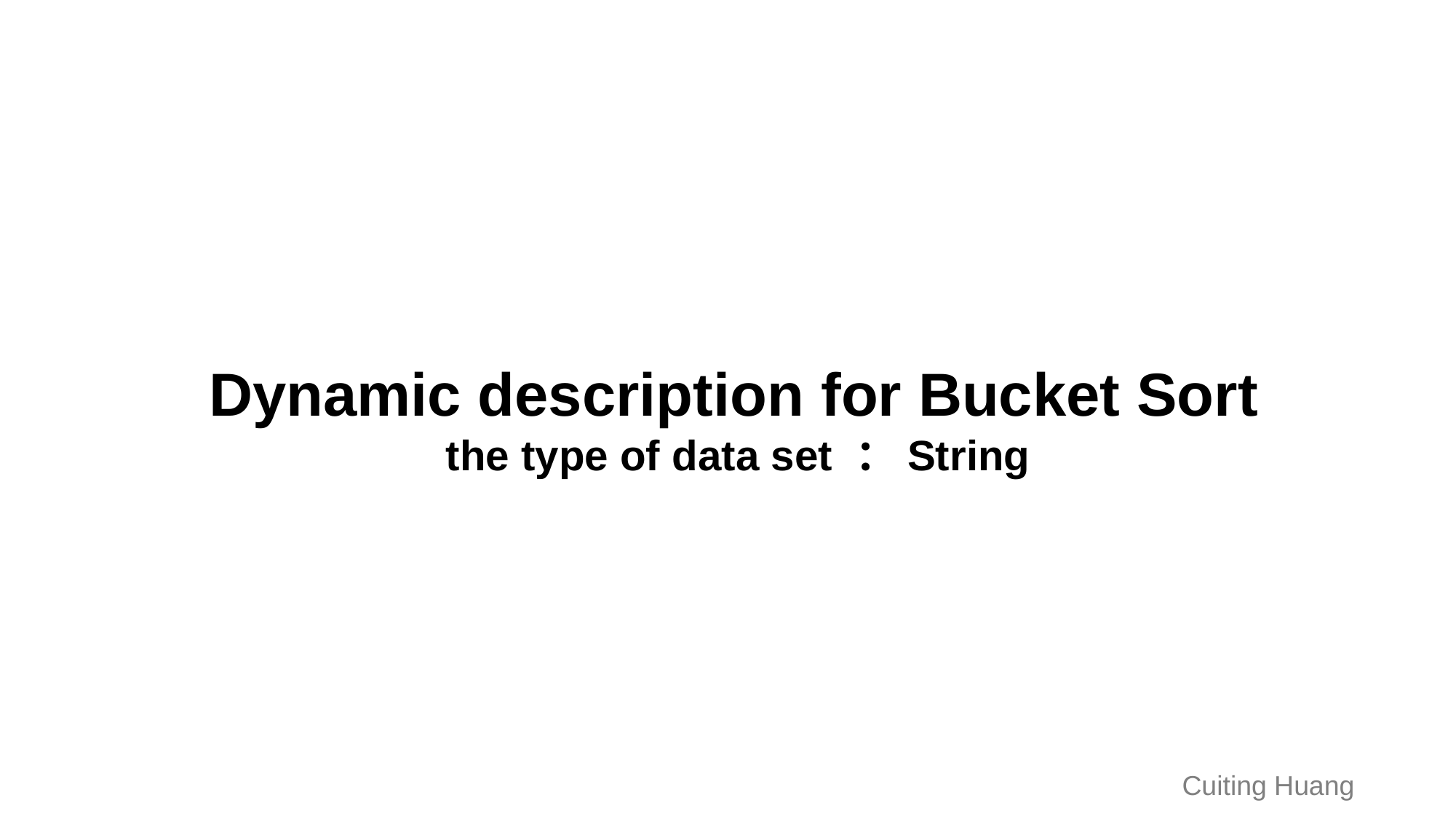

Dynamic description for Bucket Sort
the type of data set ：String

Cuiting Huang